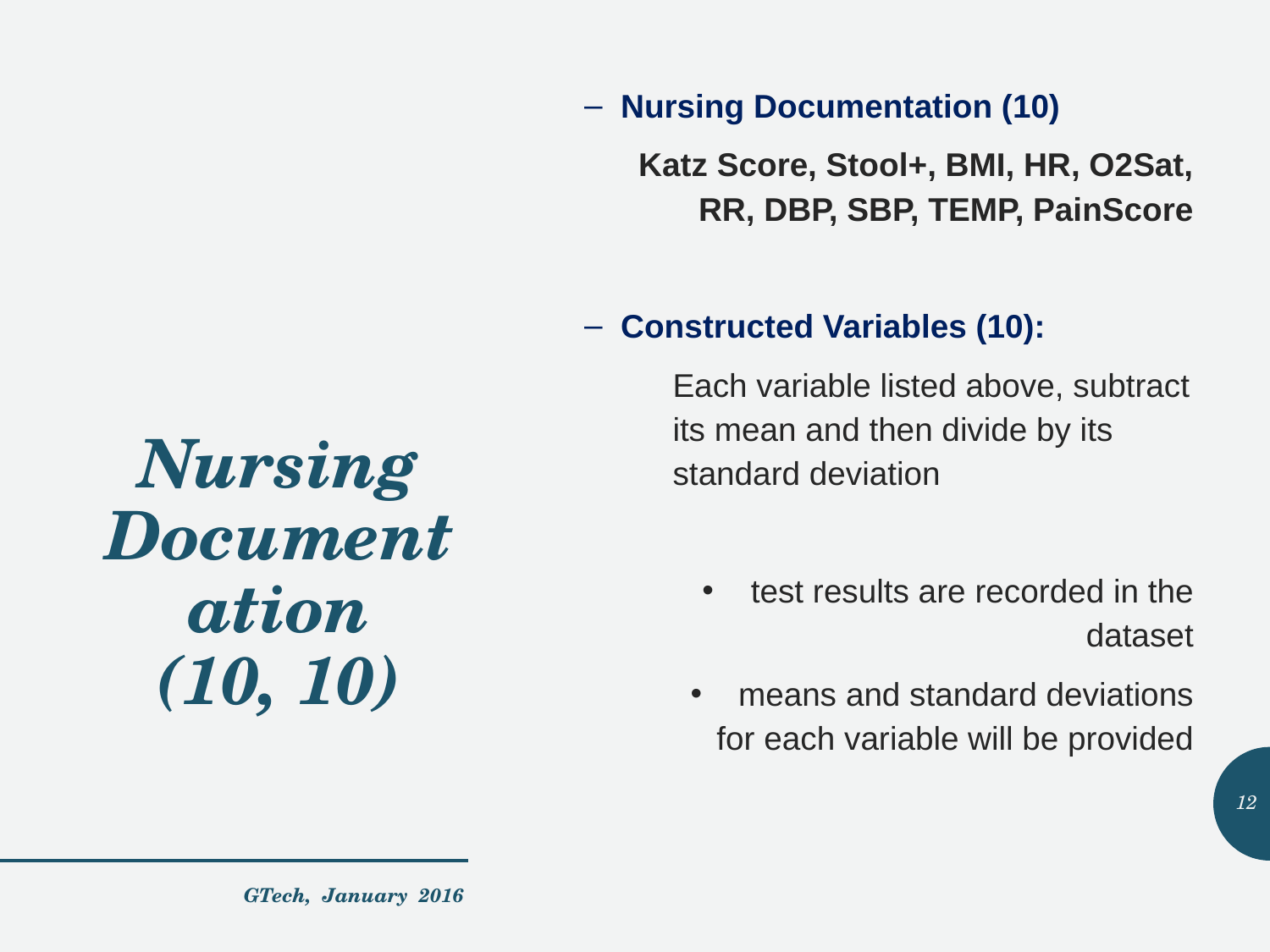

Nursing Documentation (10)
	Katz Score, Stool+, BMI, HR, O2Sat, RR, DBP, SBP, TEMP, PainScore

Constructed Variables (10):
Each variable listed above, subtract its mean and then divide by its standard deviation

test results are recorded in the dataset
means and standard deviations for each variable will be provided

# Nursing Documentation (10, 10)
12
GTech,  January  2016